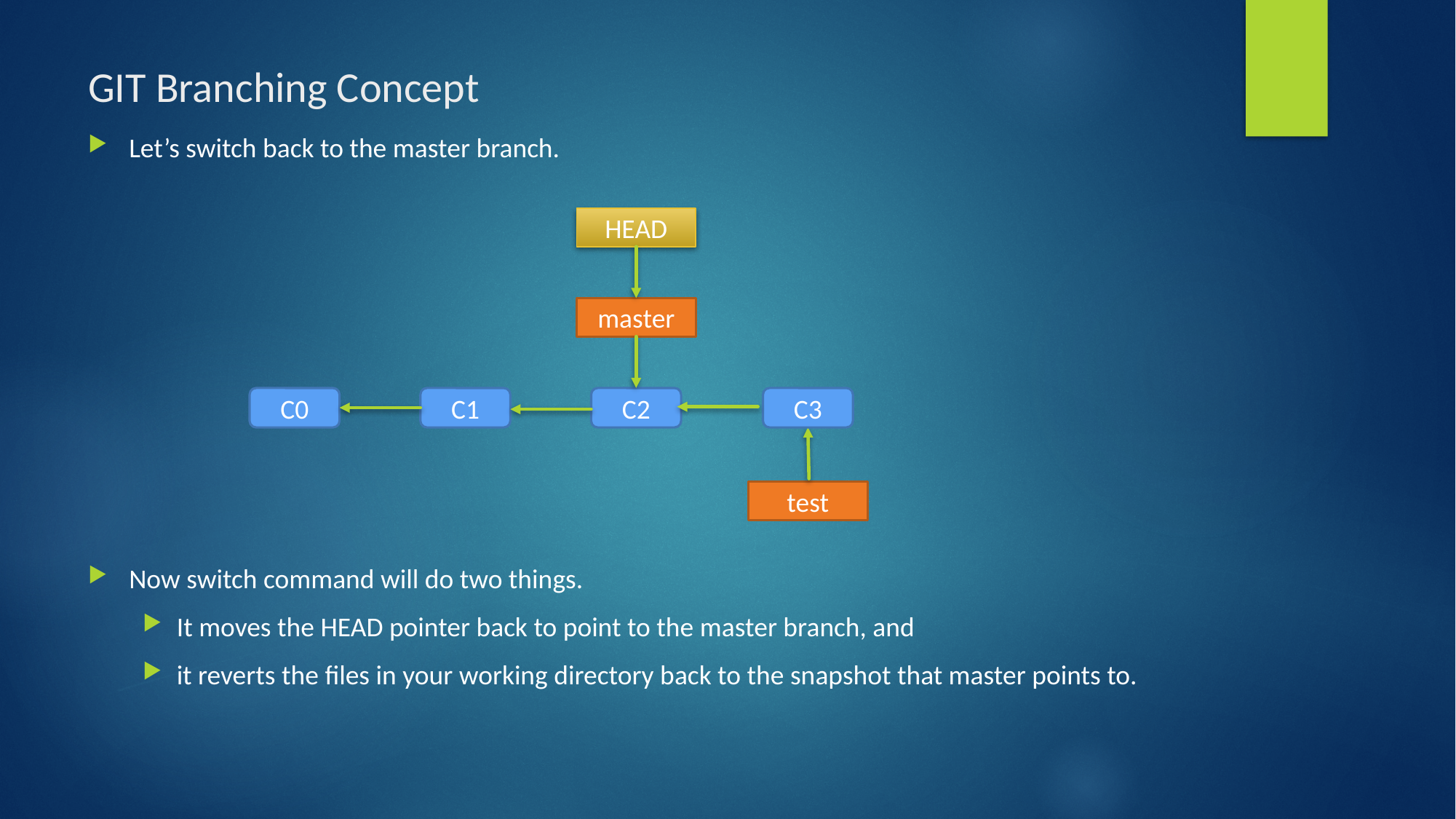

# GIT Branching Concept
Let’s switch back to the master branch.

Now switch command will do two things.
It moves the HEAD pointer back to point to the master branch, and
it reverts the files in your working directory back to the snapshot that master points to.
HEAD
master
C0
C1
C2
C3
test